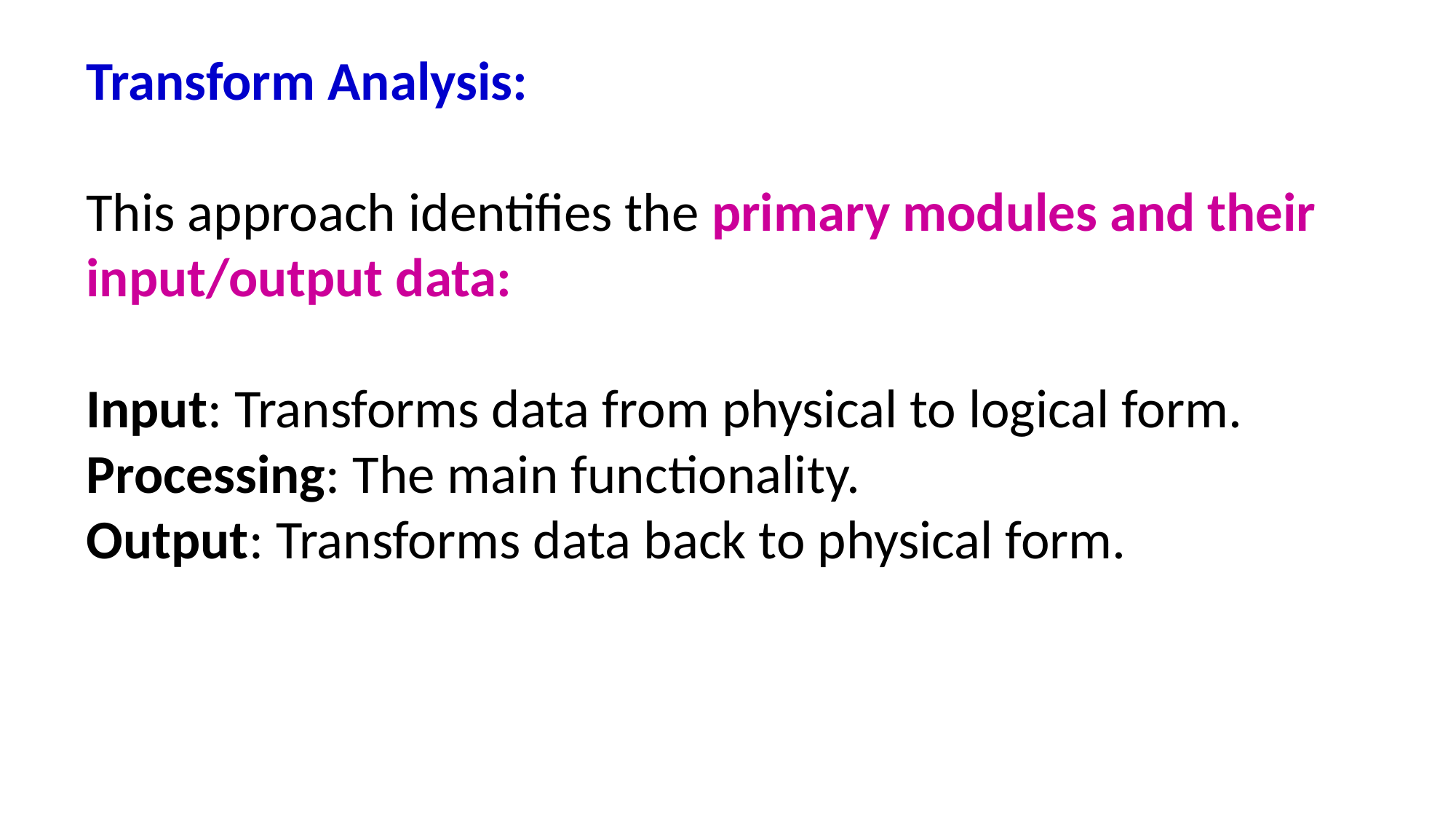

Transform Analysis:

This approach identifies the primary modules and their input/output data:

Input: Transforms data from physical to logical form.
Processing: The main functionality.
Output: Transforms data back to physical form.